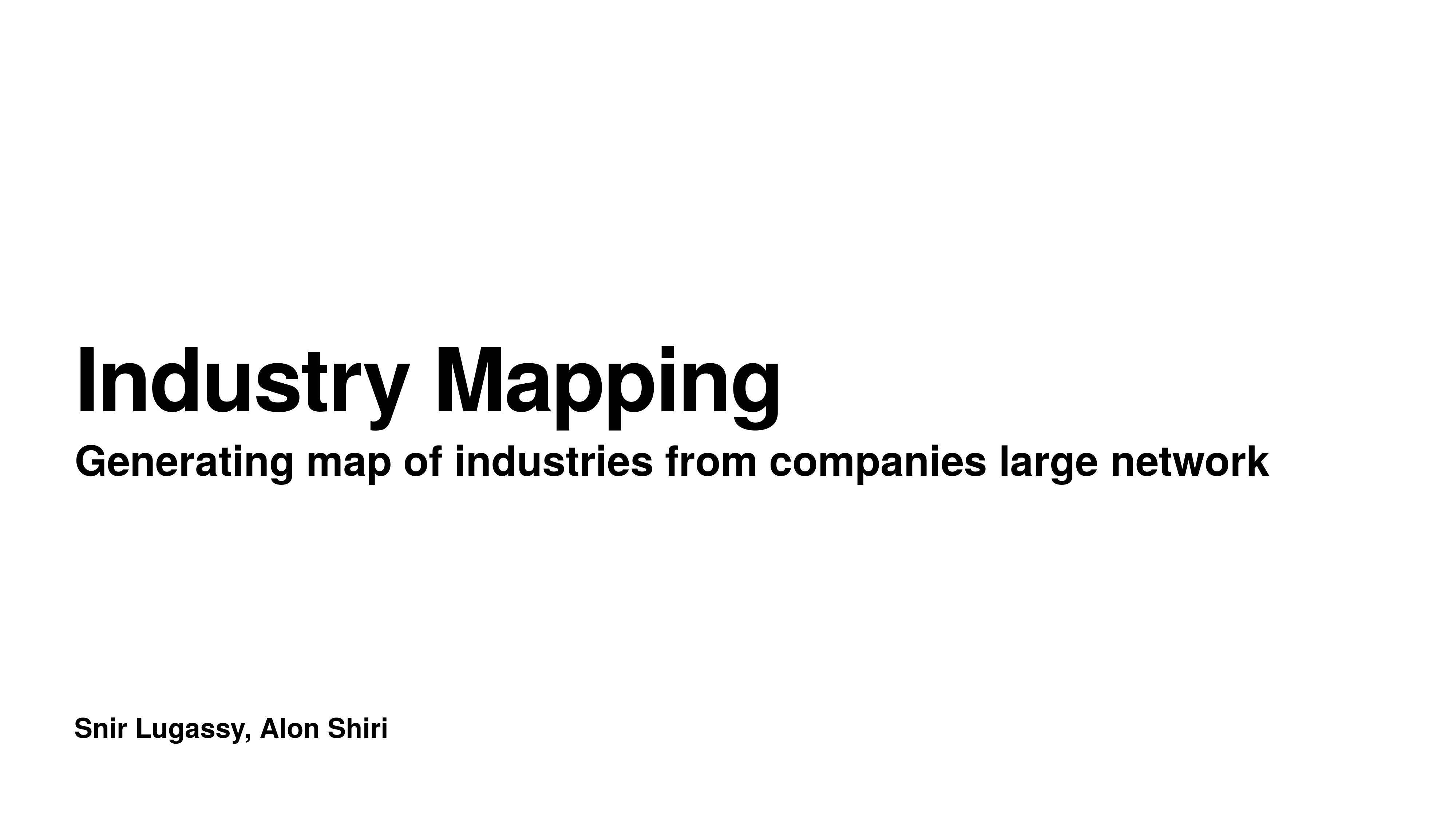

# Industry Mapping
Generating map of industries from companies large network
Snir Lugassy, Alon Shiri